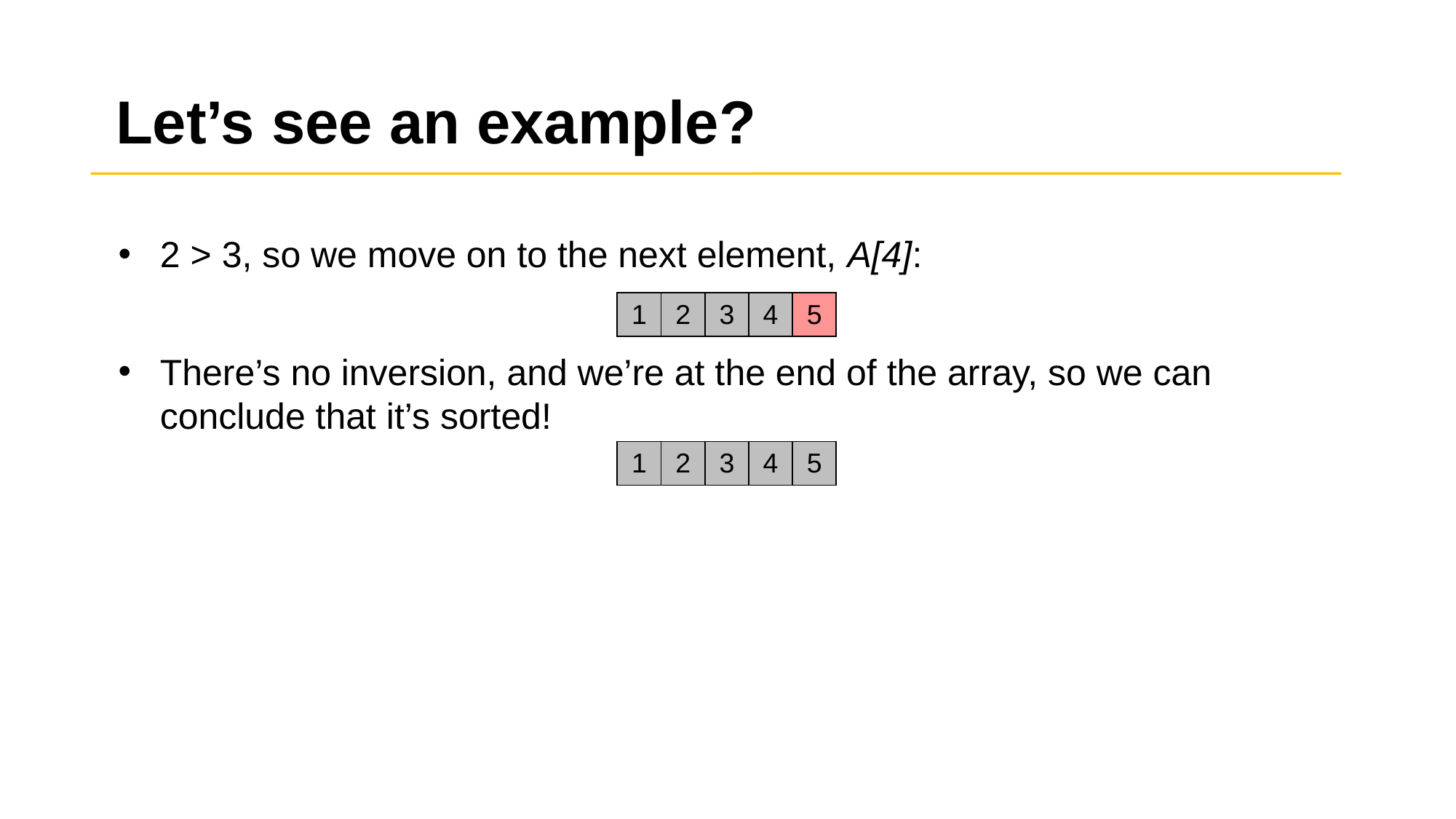

# Let’s see an example?
2 > 3, so we move on to the next element, A[4]:

There’s no inversion, and we’re at the end of the array, so we can conclude that it’s sorted!

| 1 | 2 | 3 | 4 | 5 |
| --- | --- | --- | --- | --- |
| 1 | 2 | 3 | 4 | 5 |
| --- | --- | --- | --- | --- |